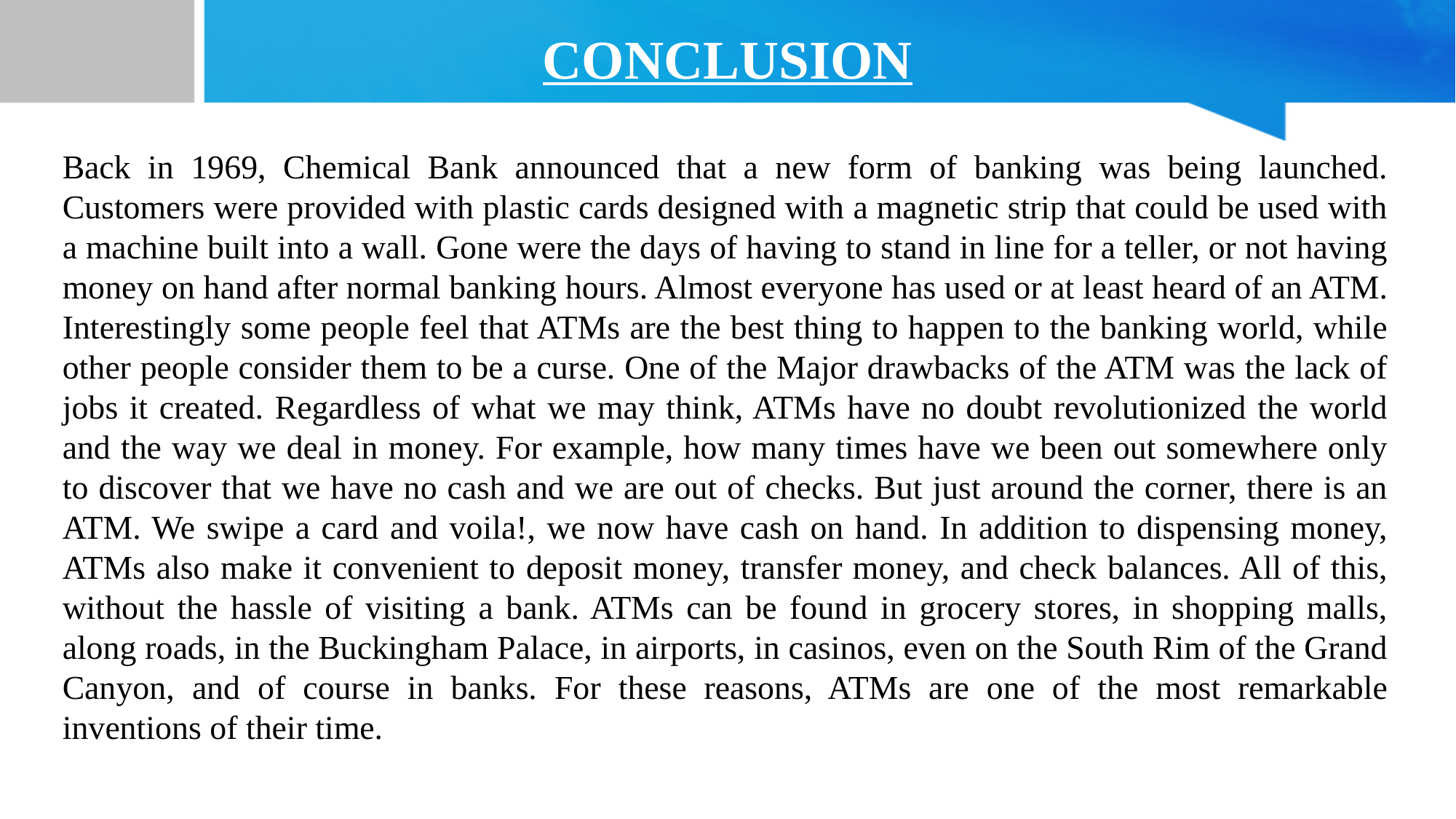

# CONCLUSION
Back in 1969, Chemical Bank announced that a new form of banking was being launched. Customers were provided with plastic cards designed with a magnetic strip that could be used with a machine built into a wall. Gone were the days of having to stand in line for a teller, or not having money on hand after normal banking hours. Almost everyone has used or at least heard of an ATM. Interestingly some people feel that ATMs are the best thing to happen to the banking world, while other people consider them to be a curse. One of the Major drawbacks of the ATM was the lack of jobs it created. Regardless of what we may think, ATMs have no doubt revolutionized the world and the way we deal in money. For example, how many times have we been out somewhere only to discover that we have no cash and we are out of checks. But just around the corner, there is an ATM. We swipe a card and voila!, we now have cash on hand. In addition to dispensing money, ATMs also make it convenient to deposit money, transfer money, and check balances. All of this, without the hassle of visiting a bank. ATMs can be found in grocery stores, in shopping malls, along roads, in the Buckingham Palace, in airports, in casinos, even on the South Rim of the Grand Canyon, and of course in banks. For these reasons, ATMs are one of the most remarkable inventions of their time.